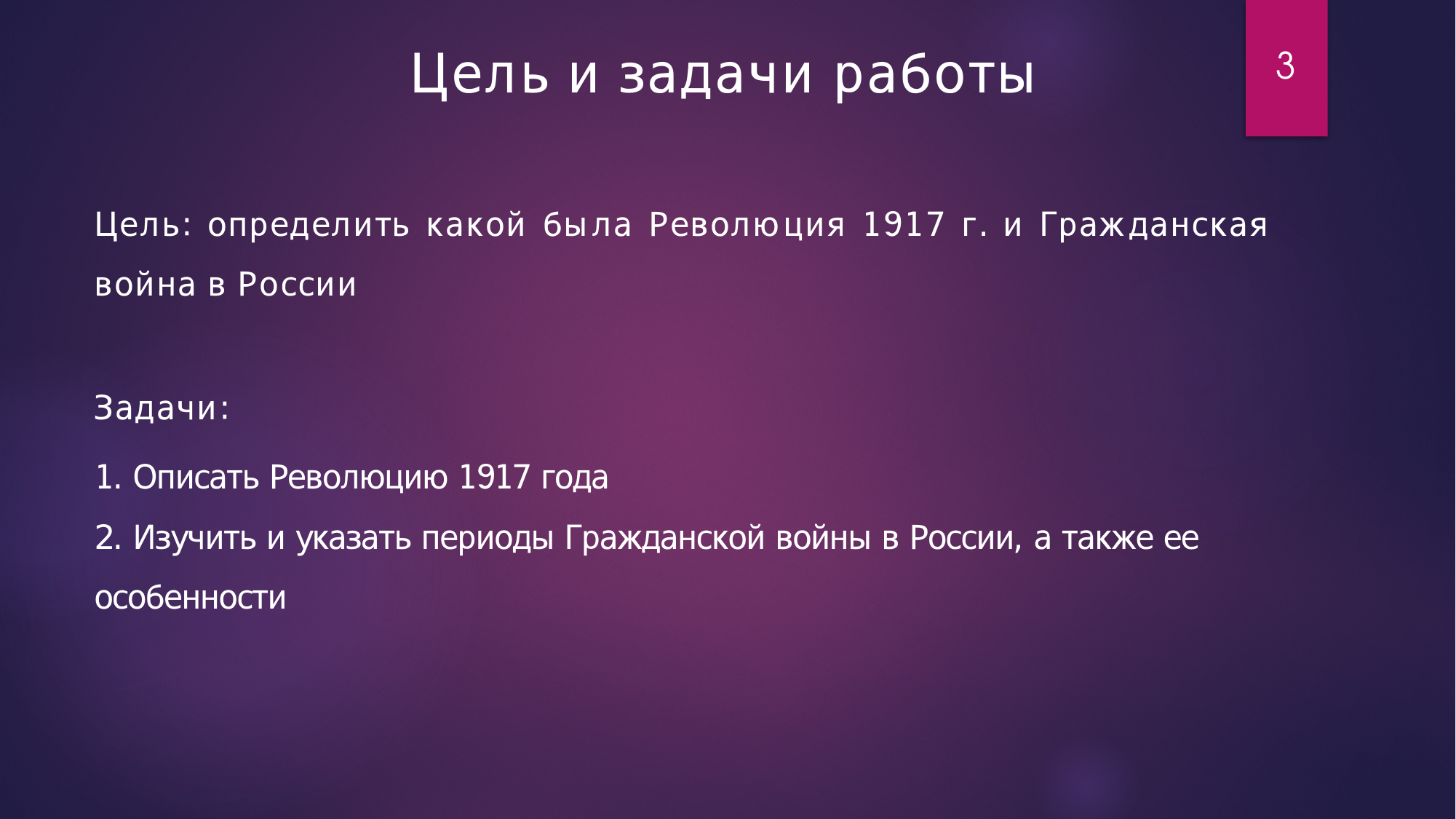

Цель и задачи работы
3
Цель: определить какой была Революция 1917 г. и Гражданская война в России
Задачи:
1. Описать Революцию 1917 года
2. Изучить и указать периоды Гражданской войны в России, а также ее особенности